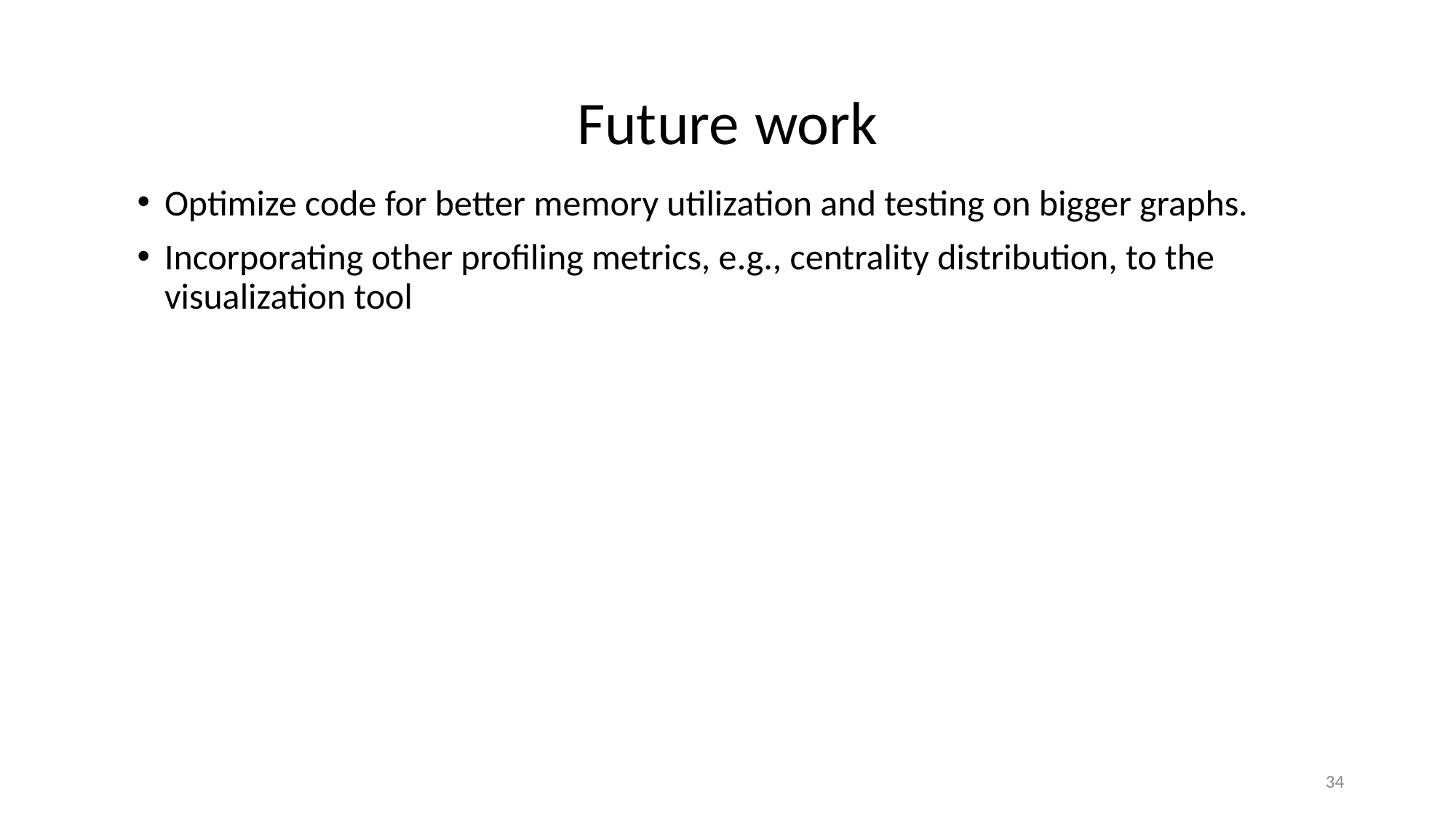

# Future work
Optimize code for better memory utilization and testing on bigger graphs.
Incorporating other profiling metrics, e.g., centrality distribution, to the visualization tool
34